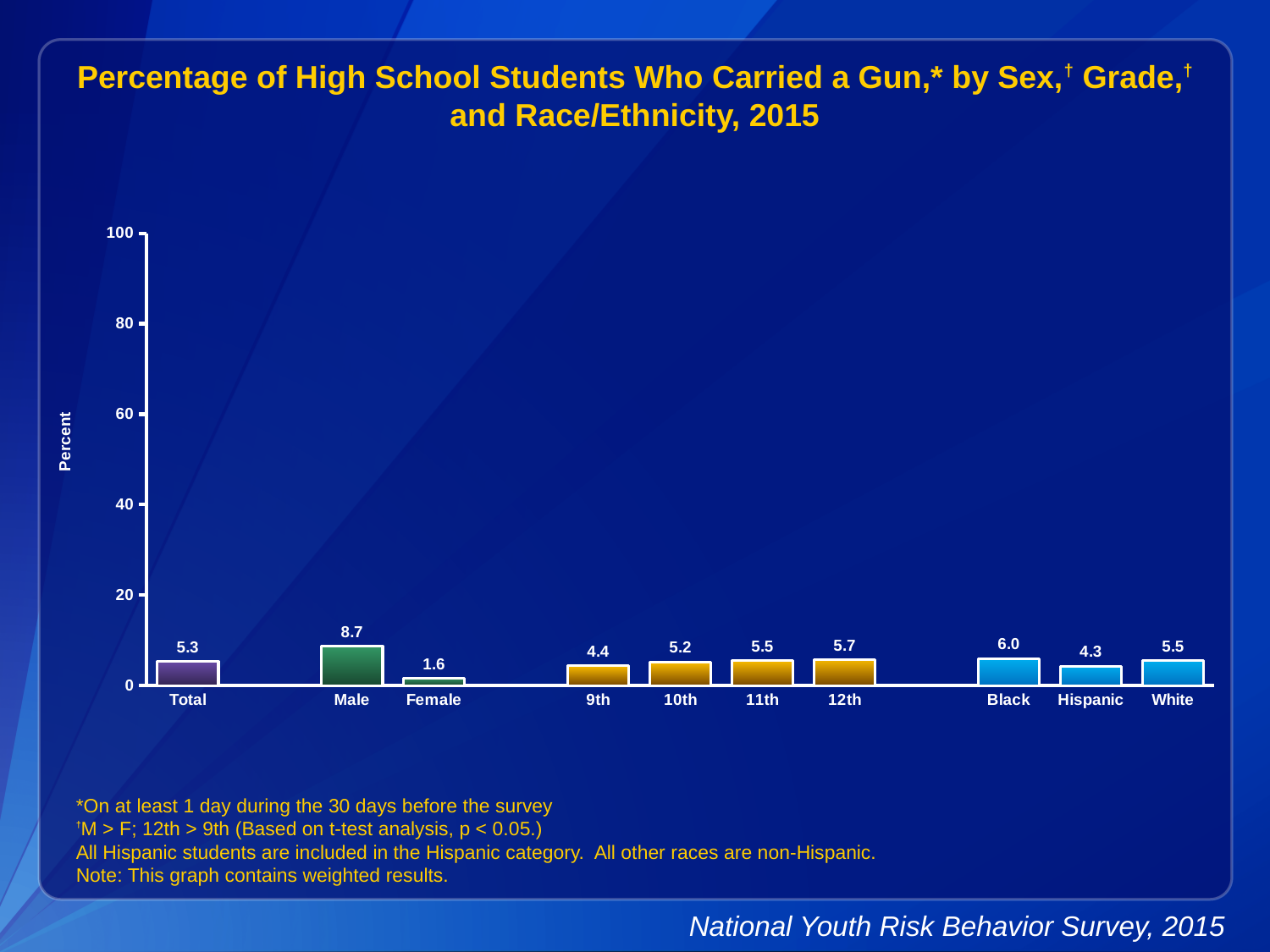

Percentage of High School Students Who Carried a Gun,* by Sex,† Grade,† and Race/Ethnicity, 2015

### Chart

| Category | Series 1 |
|---|---|
| Total | 5.3 |
|  | None |
| Male | 8.7 |
| Female | 1.6 |
|  | None |
| 9th | 4.4 |
| 10th | 5.2 |
| 11th | 5.5 |
| 12th | 5.7 |
|  | None |
| Black | 6.0 |
| Hispanic | 4.3 |
| White | 5.5 |
*On at least 1 day during the 30 days before the survey
†M > F; 12th > 9th (Based on t-test analysis, p < 0.05.)
All Hispanic students are included in the Hispanic category.  All other races are non-Hispanic.
Note: This graph contains weighted results.
National Youth Risk Behavior Survey, 2015